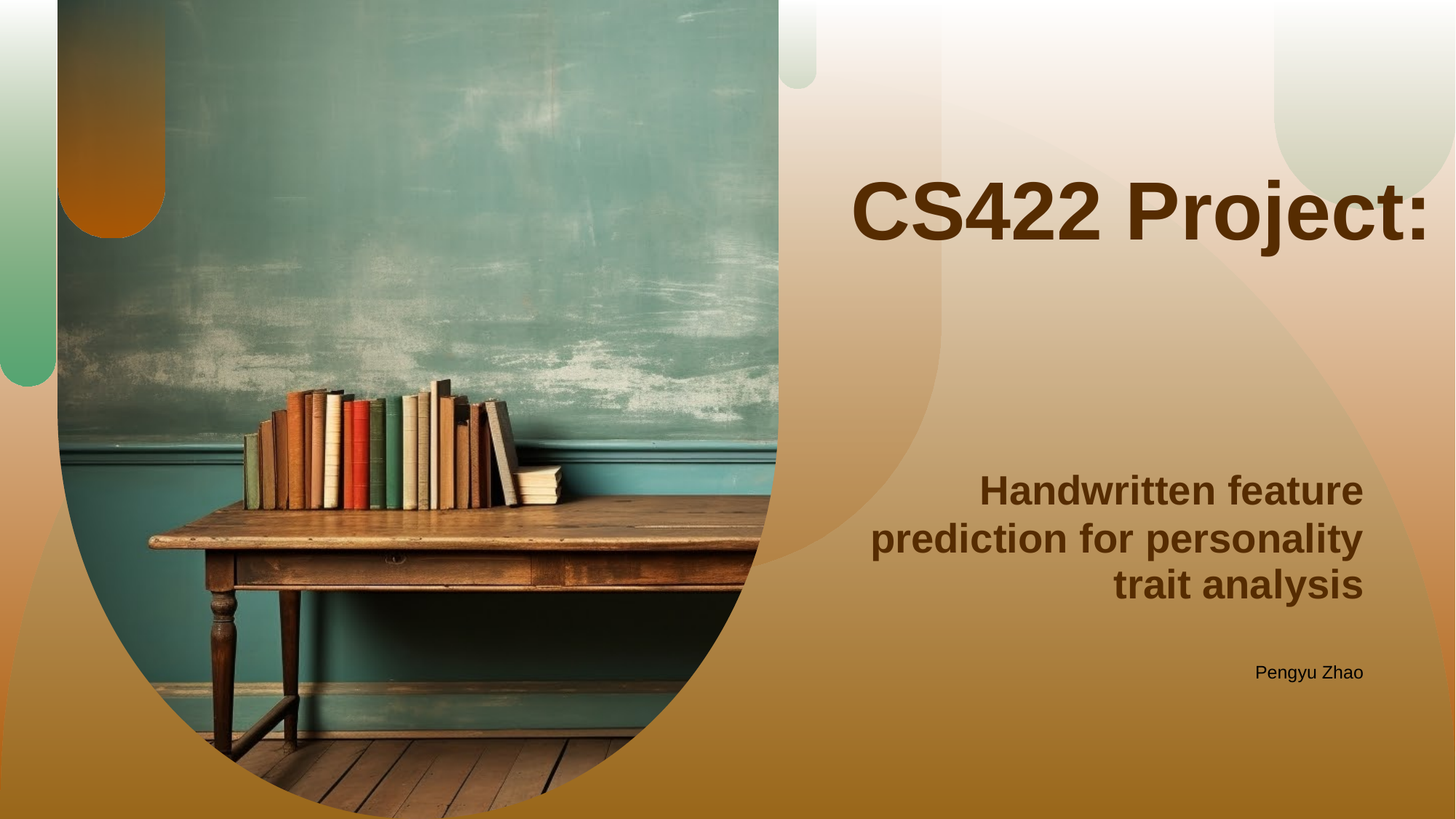

# CS422 Project:
 Handwritten feature prediction for personality trait analysis
Pengyu Zhao